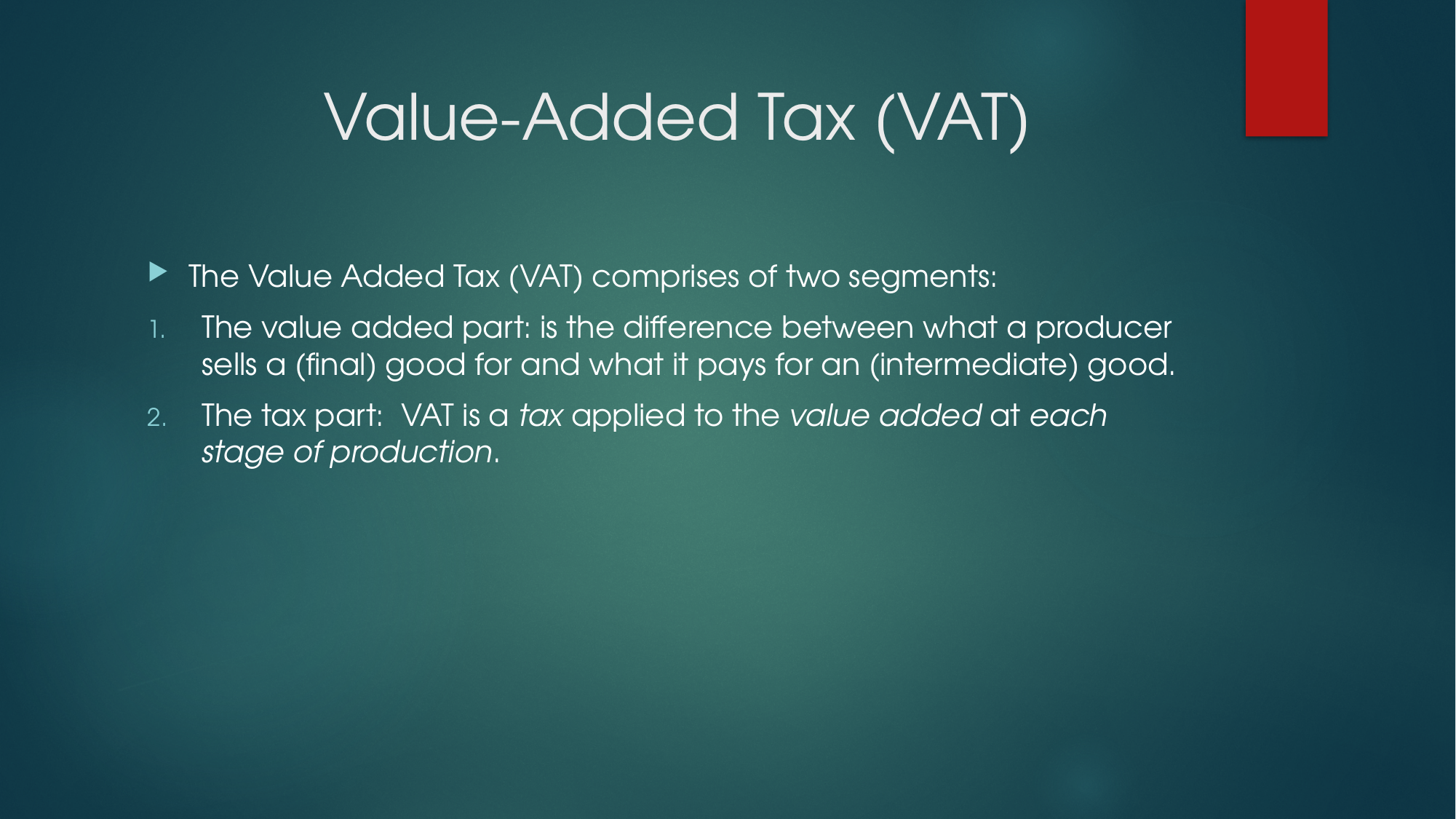

# Value-Added Tax (VAT)
The Value Added Tax (VAT) comprises of two segments:
The value added part: is the difference between what a producer sells a (final) good for and what it pays for an (intermediate) good.
The tax part:  VAT is a tax applied to the value added at each stage of production.